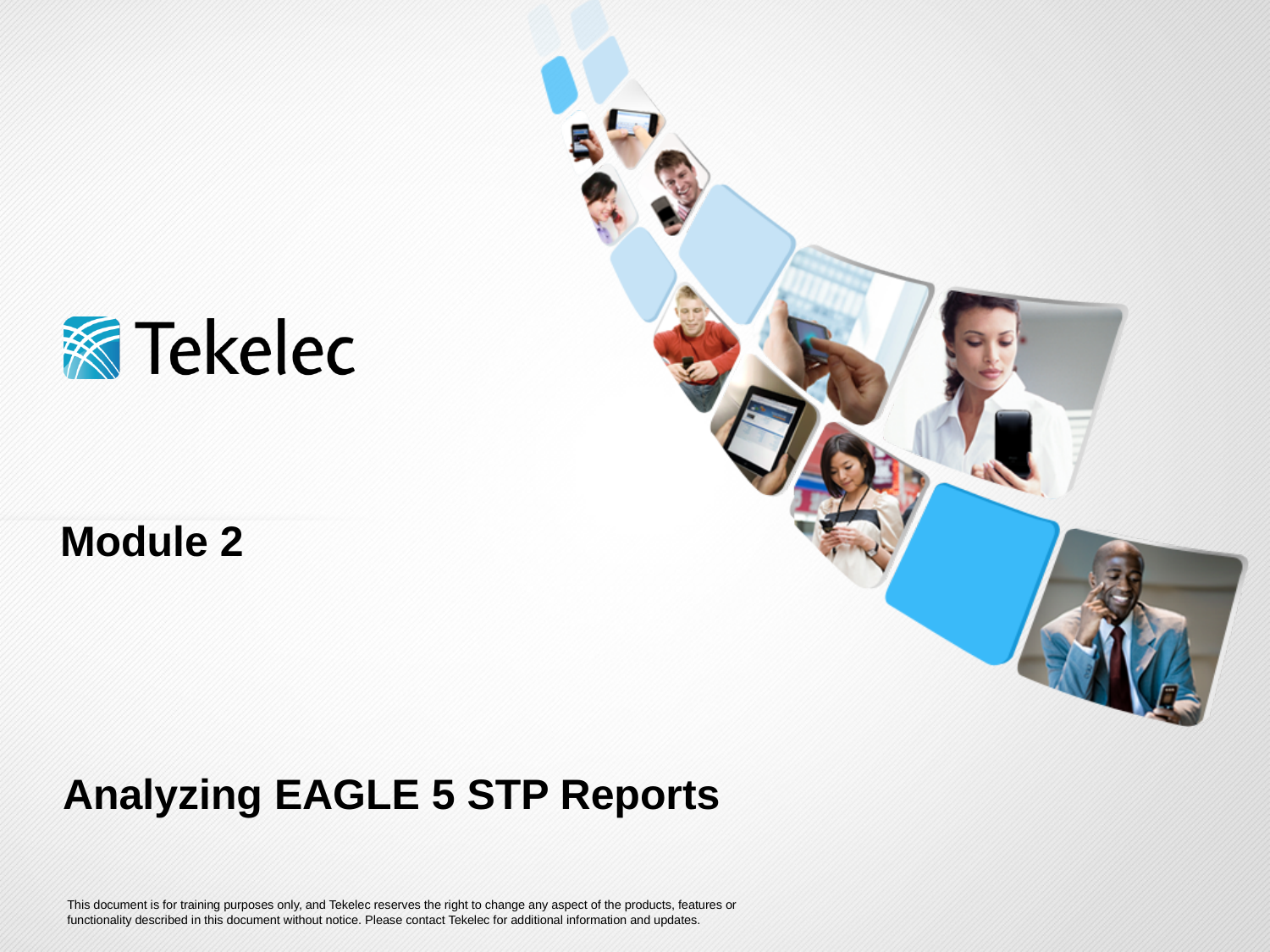

Module 2
Analyzing EAGLE 5 STP Reports